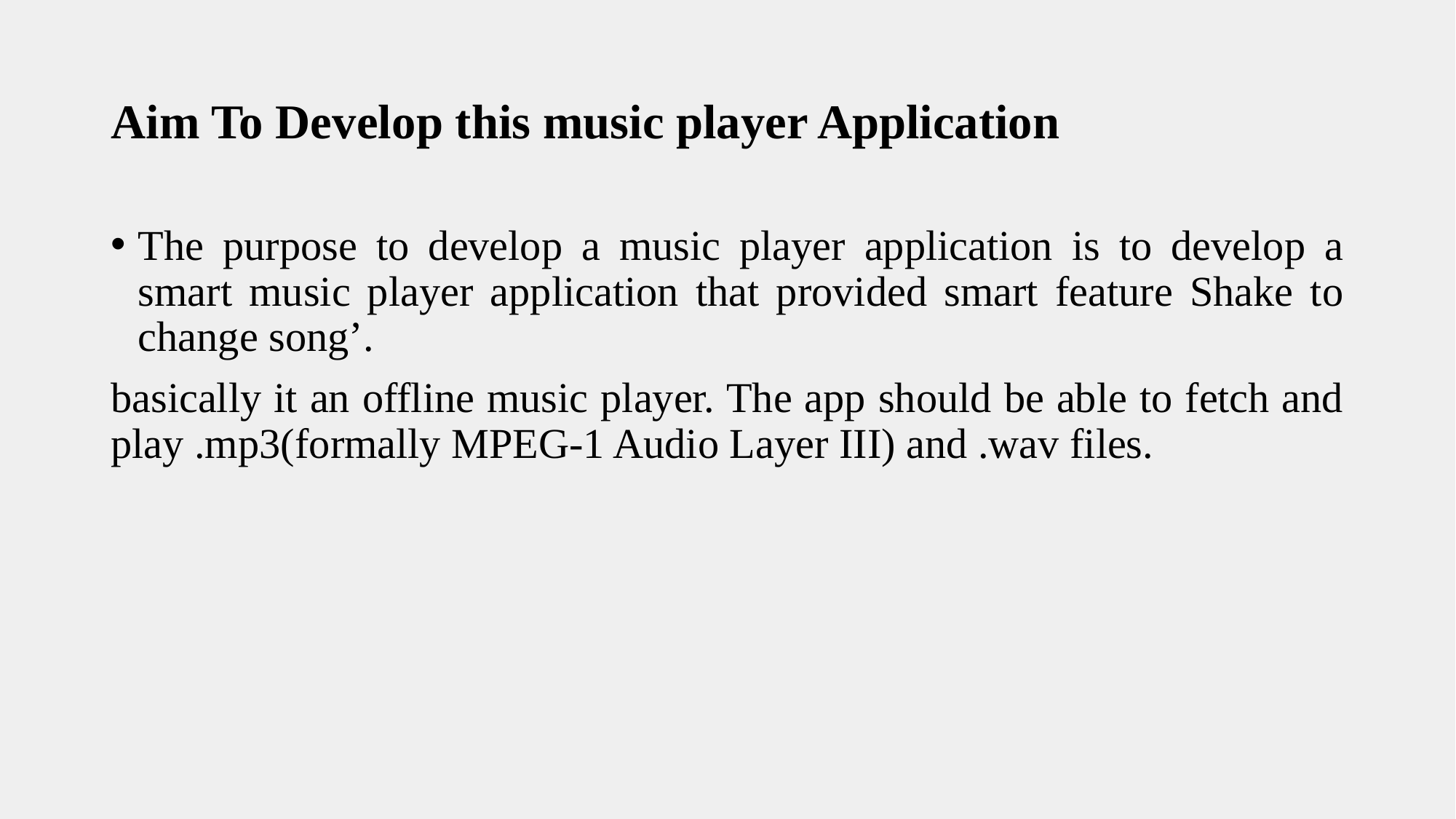

# Aim To Develop this music player Application
The purpose to develop a music player application is to develop a smart music player application that provided smart feature Shake to change song’.
basically it an offline music player. The app should be able to fetch and play .mp3(formally MPEG-1 Audio Layer III) and .wav files.